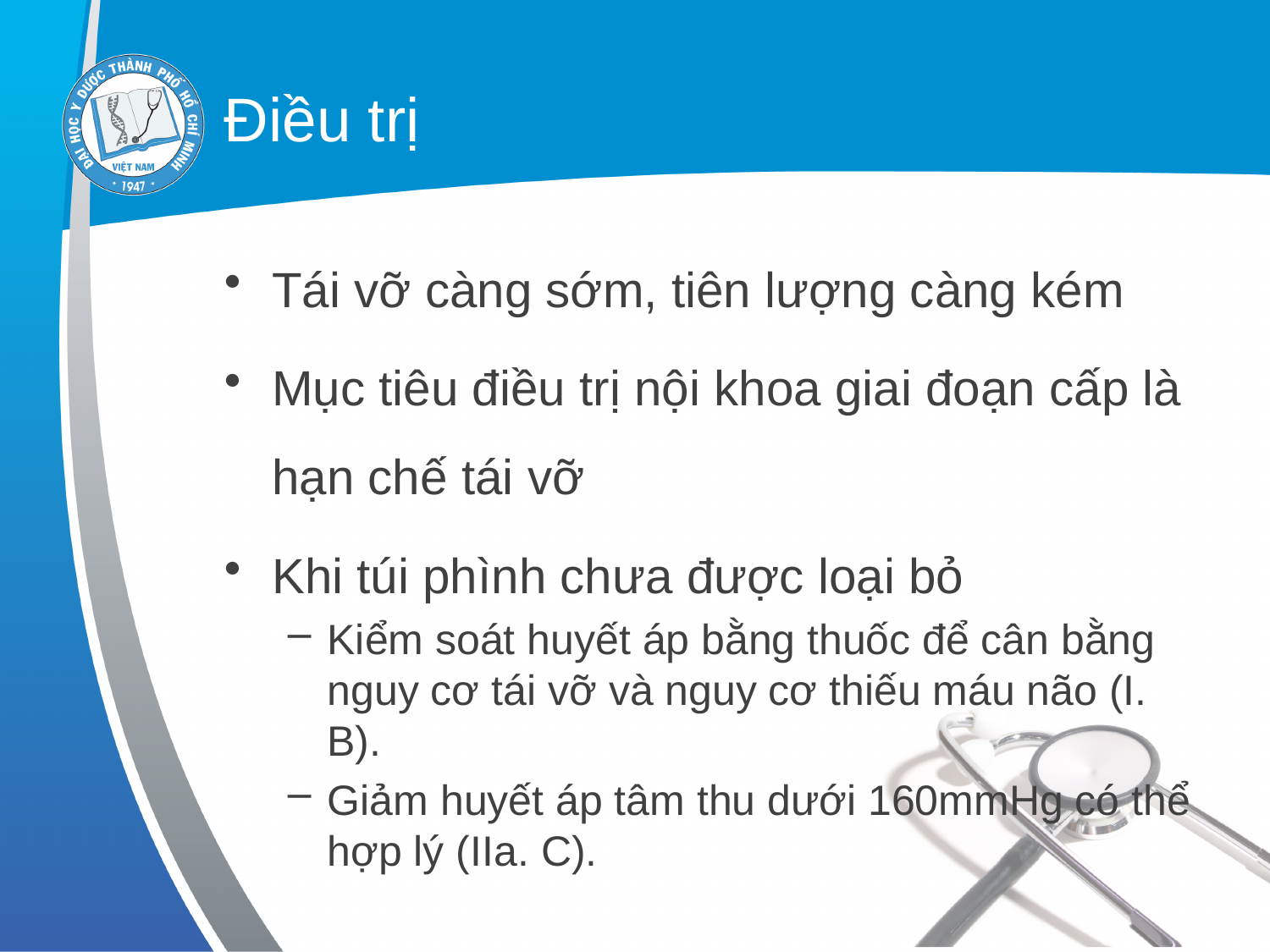

# Điều trị
Tái vỡ càng sớm, tiên lượng càng kém
Mục tiêu điều trị nội khoa giai đoạn cấp là hạn chế tái vỡ
Khi túi phình chưa được loại bỏ
Kiểm soát huyết áp bằng thuốc để cân bằng nguy cơ tái vỡ và nguy cơ thiếu máu não (I. B).
Giảm huyết áp tâm thu dưới 160mmHg có thể hợp lý (IIa. C).